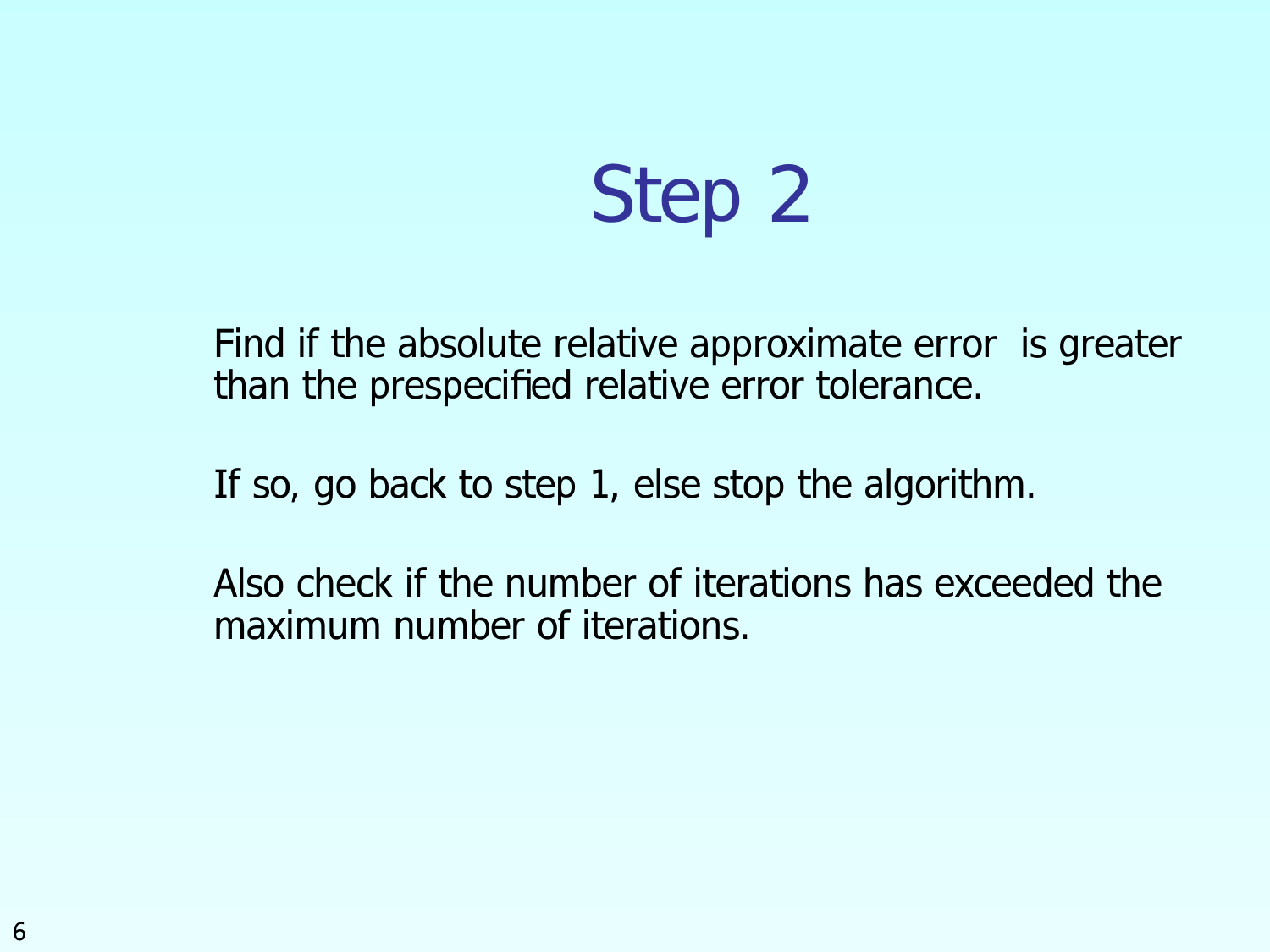

# Step 2
	Find if the absolute relative approximate error  is greater than the prespecified relative error tolerance.

	If so, go back to step 1, else stop the algorithm.

	Also check if the number of iterations has exceeded the maximum number of iterations.
6